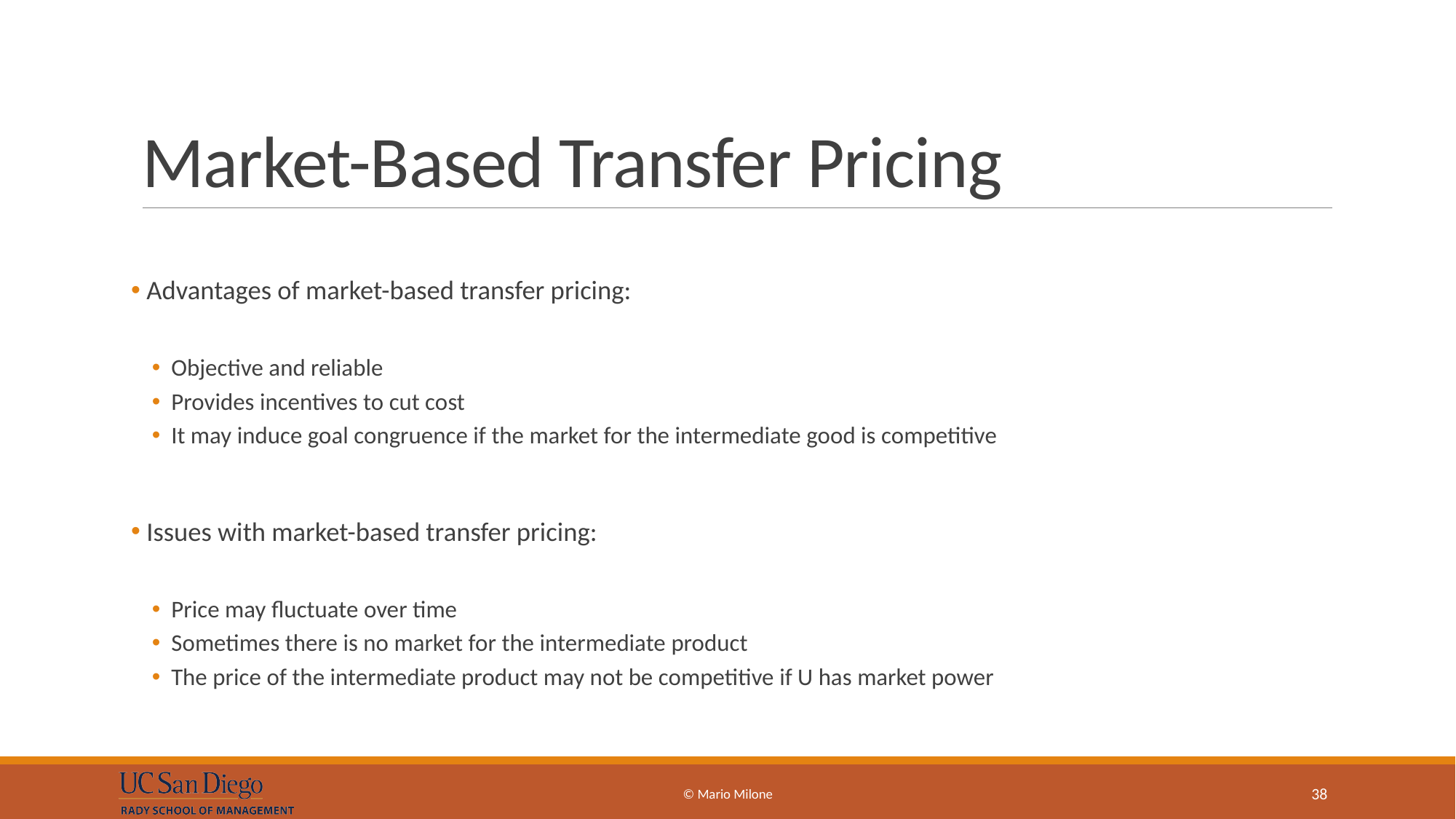

# Market-Based Transfer Pricing

 Advantages of market-based transfer pricing:

Objective and reliable
Provides incentives to cut cost
It may induce goal congruence if the market for the intermediate good is competitive

 Issues with market-based transfer pricing:

Price may fluctuate over time
Sometimes there is no market for the intermediate product
The price of the intermediate product may not be competitive if U has market power
© Mario Milone
38